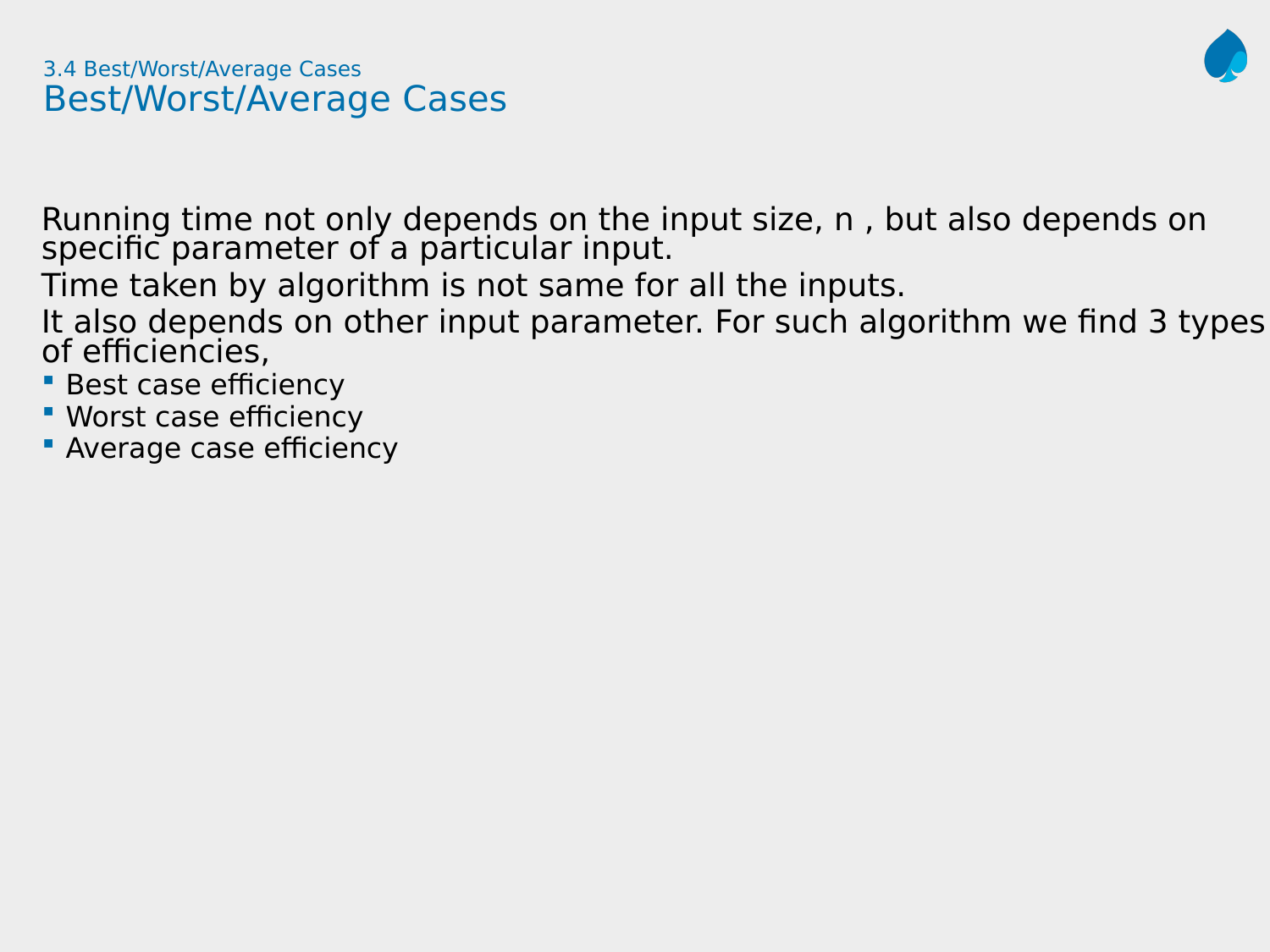

# 3.4 Best/Worst/Average Cases Best/Worst/Average Cases
Running time not only depends on the input size, n , but also depends on specific parameter of a particular input.
Time taken by algorithm is not same for all the inputs.
It also depends on other input parameter. For such algorithm we find 3 types of efficiencies,
Best case efficiency
Worst case efficiency
Average case efficiency